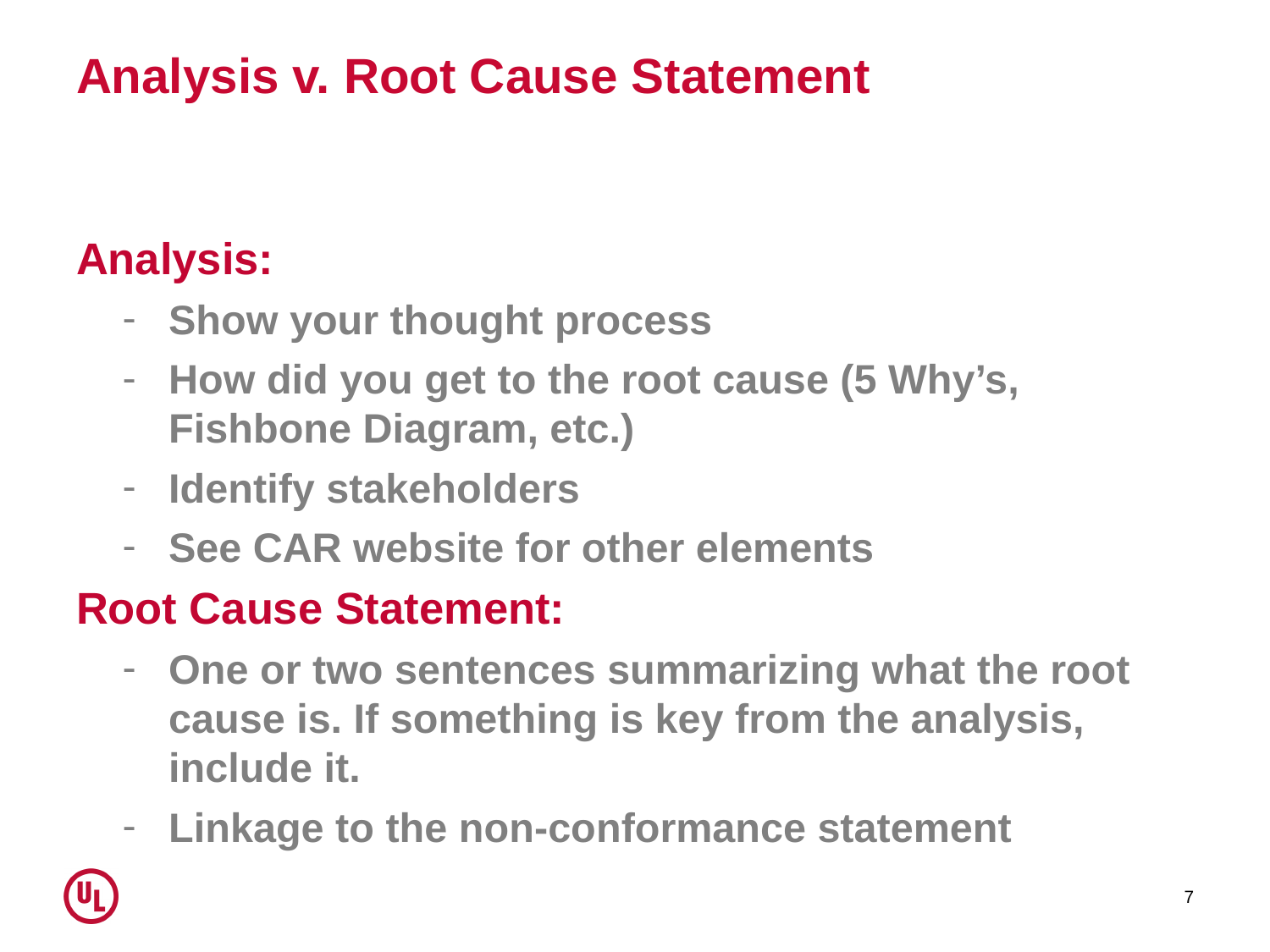

# Analysis v. Root Cause Statement
Analysis:
Show your thought process
How did you get to the root cause (5 Why’s, Fishbone Diagram, etc.)
Identify stakeholders
See CAR website for other elements
Root Cause Statement:
One or two sentences summarizing what the root cause is. If something is key from the analysis, include it.
Linkage to the non-conformance statement
7